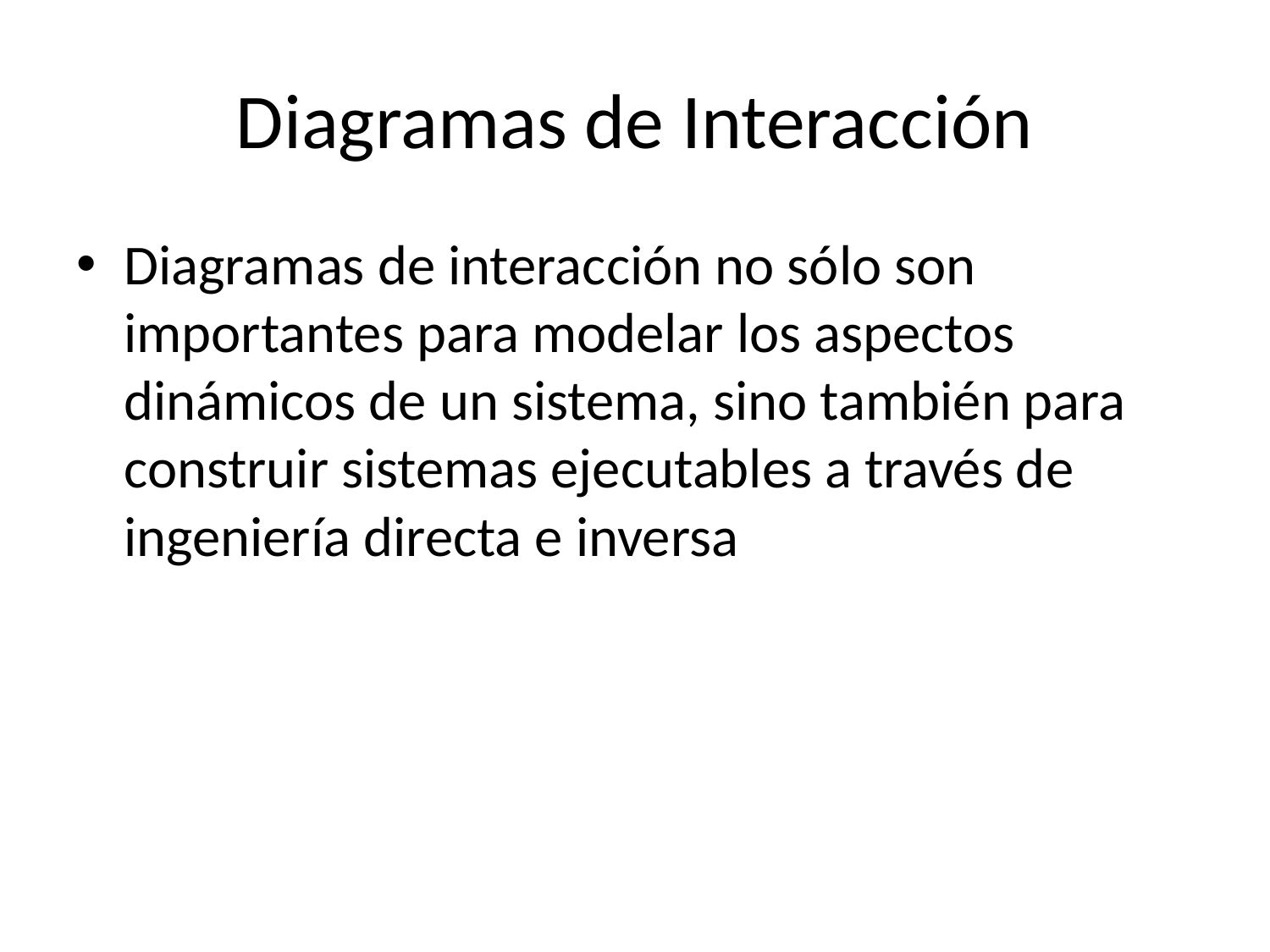

# Diagramas de Interacción
Diagramas de interacción no sólo son importantes para modelar los aspectos dinámicos de un sistema, sino también para construir sistemas ejecutables a través de ingeniería directa e inversa